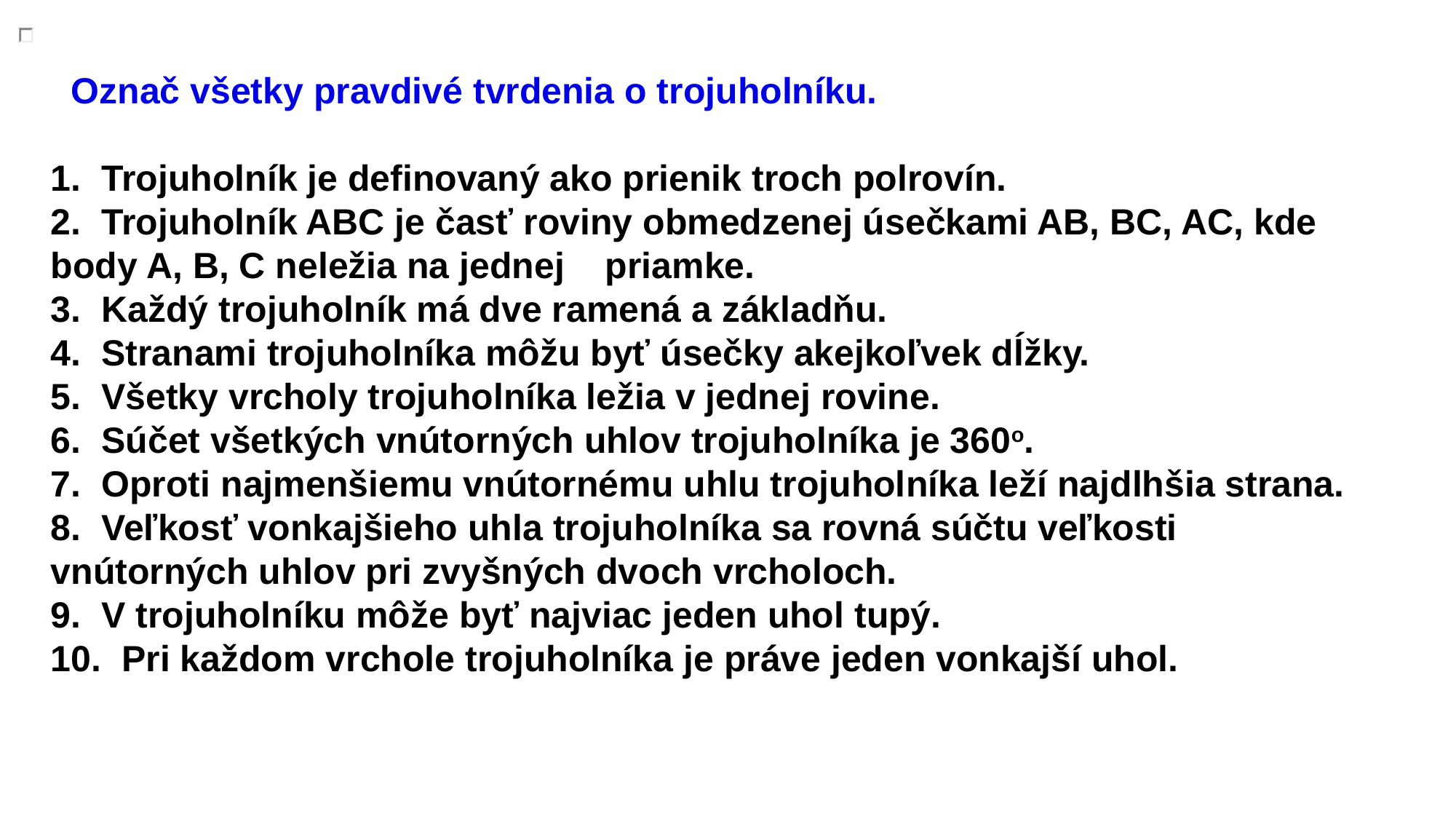

Označ všetky pravdivé tvrdenia o trojuholníku.

  Trojuholník je definovaný ako prienik troch polrovín.
  Trojuholník ABC je časť roviny obmedzenej úsečkami AB, BC, AC, kde body A, B, C neležia na jednej    priamke.
  Každý trojuholník má dve ramená a základňu.
  Stranami trojuholníka môžu byť úsečky akejkoľvek dĺžky.
  Všetky vrcholy trojuholníka ležia v jednej rovine.
  Súčet všetkých vnútorných uhlov trojuholníka je 360o.
  Oproti najmenšiemu vnútornému uhlu trojuholníka leží najdlhšia strana.
  Veľkosť vonkajšieho uhla trojuholníka sa rovná súčtu veľkosti vnútorných uhlov pri zvyšných dvoch vrcholoch.
  V trojuholníku môže byť najviac jeden uhol tupý.
  Pri každom vrchole trojuholníka je práve jeden vonkajší uhol.